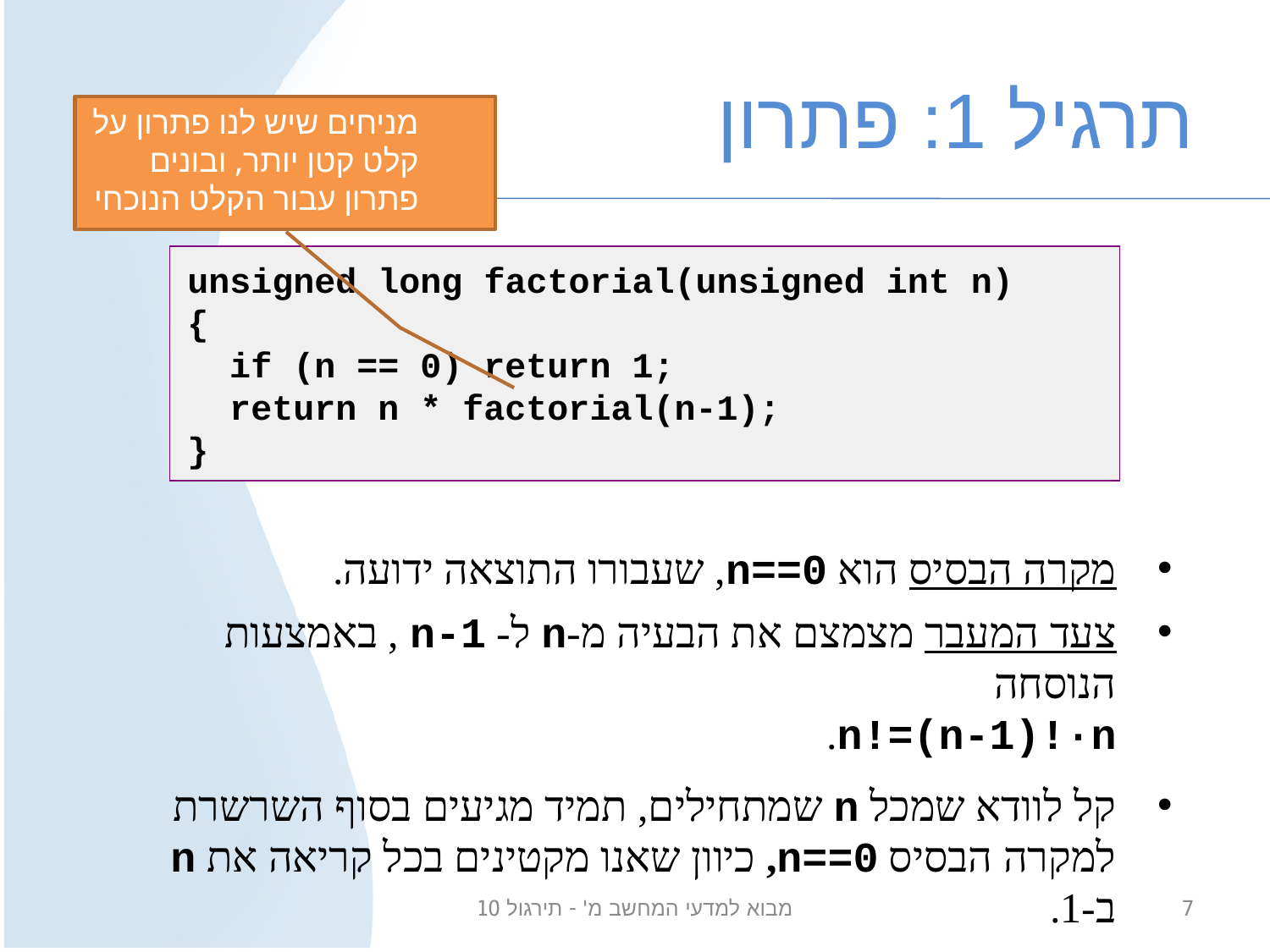

# תרגיל 1: פתרון
מניחים שיש לנו פתרון על קלט קטן יותר, ובונים פתרון עבור הקלט הנוכחי
unsigned long factorial(unsigned int n)
{
  if (n == 0) return 1;
  return n * factorial(n-1);
}
מקרה הבסיס הוא n==0, שעבורו התוצאה ידועה.
צעד המעבר מצמצם את הבעיה מ-n ל- n-1 , באמצעות הנוסחה
n!=(n-1)!·n.
קל לוודא שמכל n שמתחילים, תמיד מגיעים בסוף השרשרת למקרה הבסיס n==0, כיוון שאנו מקטינים בכל קריאה את n ב-1.
מבוא למדעי המחשב מ' - תירגול 10
7